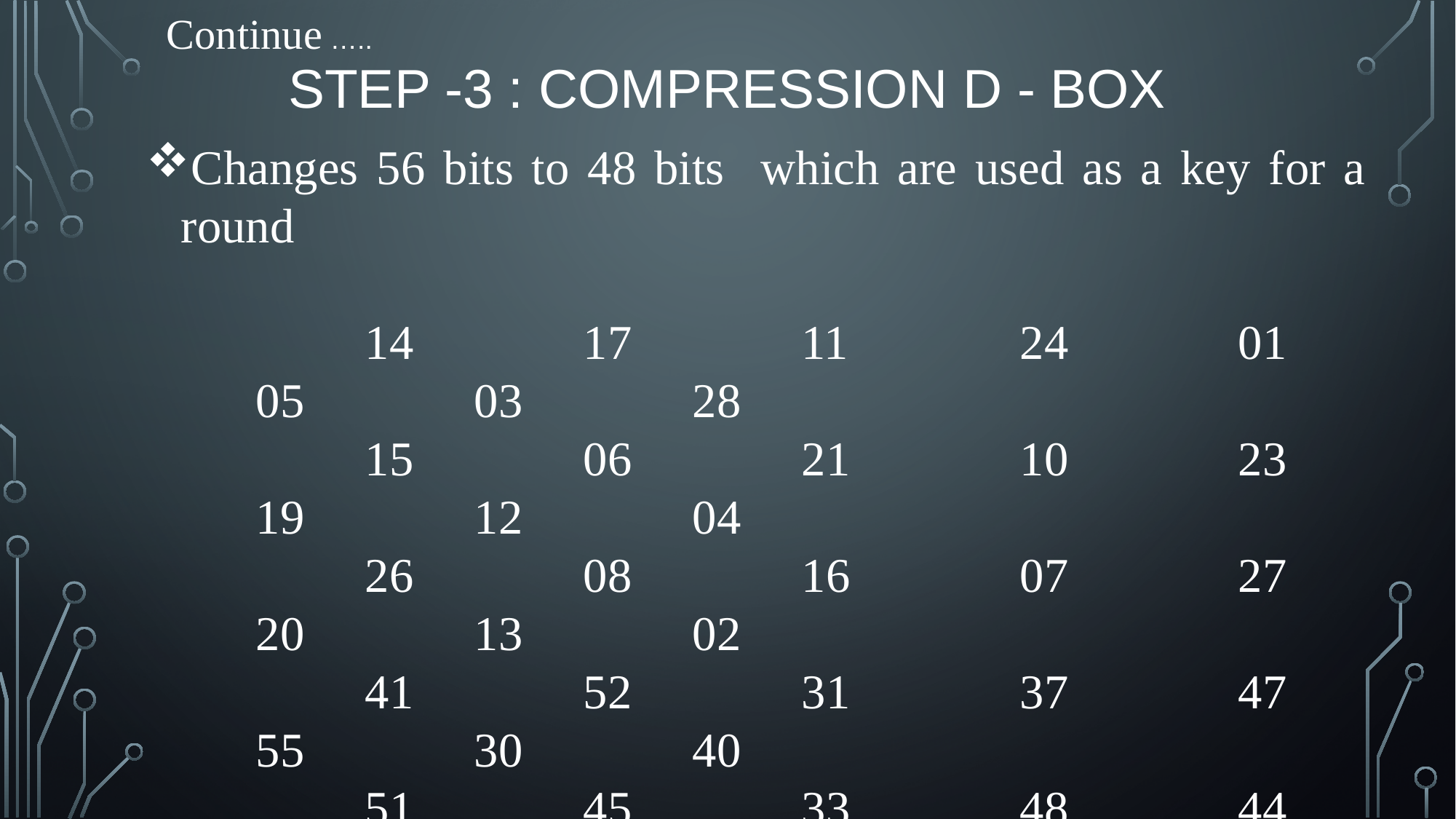

Continue …..
# Step -3 : Compression D - Box
Changes 56 bits to 48 bits  which are used as a key for a round

		14		17		11		24		01		05		03		28
		15		06		21		10		23		19		12		04
		26		08		16		07		27		20		13		02
		41		52		31		37		47		55		30		40
		51		45		33		48		44		49		39		56
		34		53		46		42		50		36		29		32